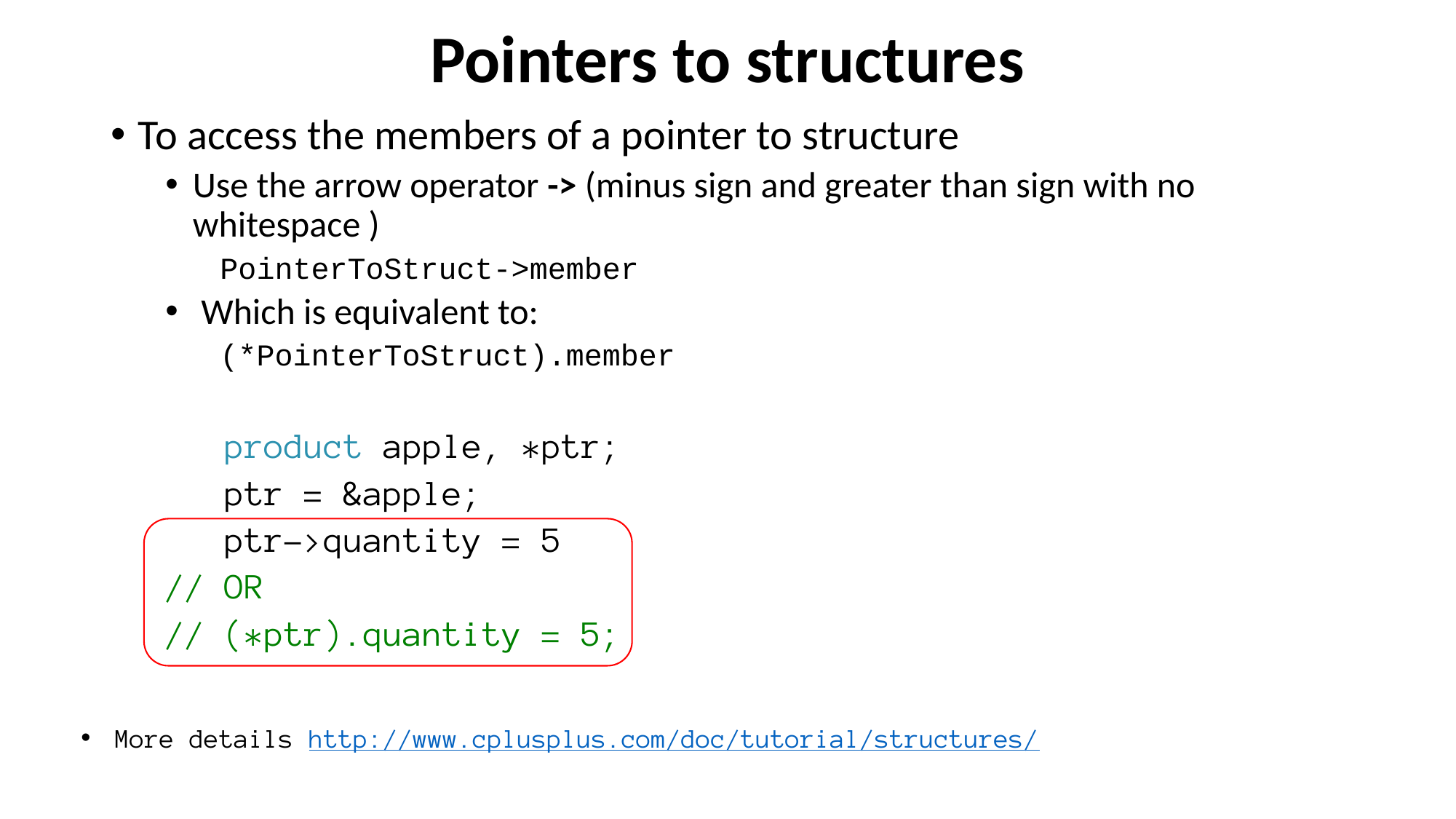

# Pointers to structures
To access the members of a pointer to structure
Use the arrow operator -> (minus sign and greater than sign with no whitespace )
PointerToStruct->member
 Which is equivalent to:
(*PointerToStruct).member

   product apple, *ptr;
   ptr = &apple;
   ptr->quantity = 5
// OR
// (*ptr).quantity = 5;

More details http://www.cplusplus.com/doc/tutorial/structures/